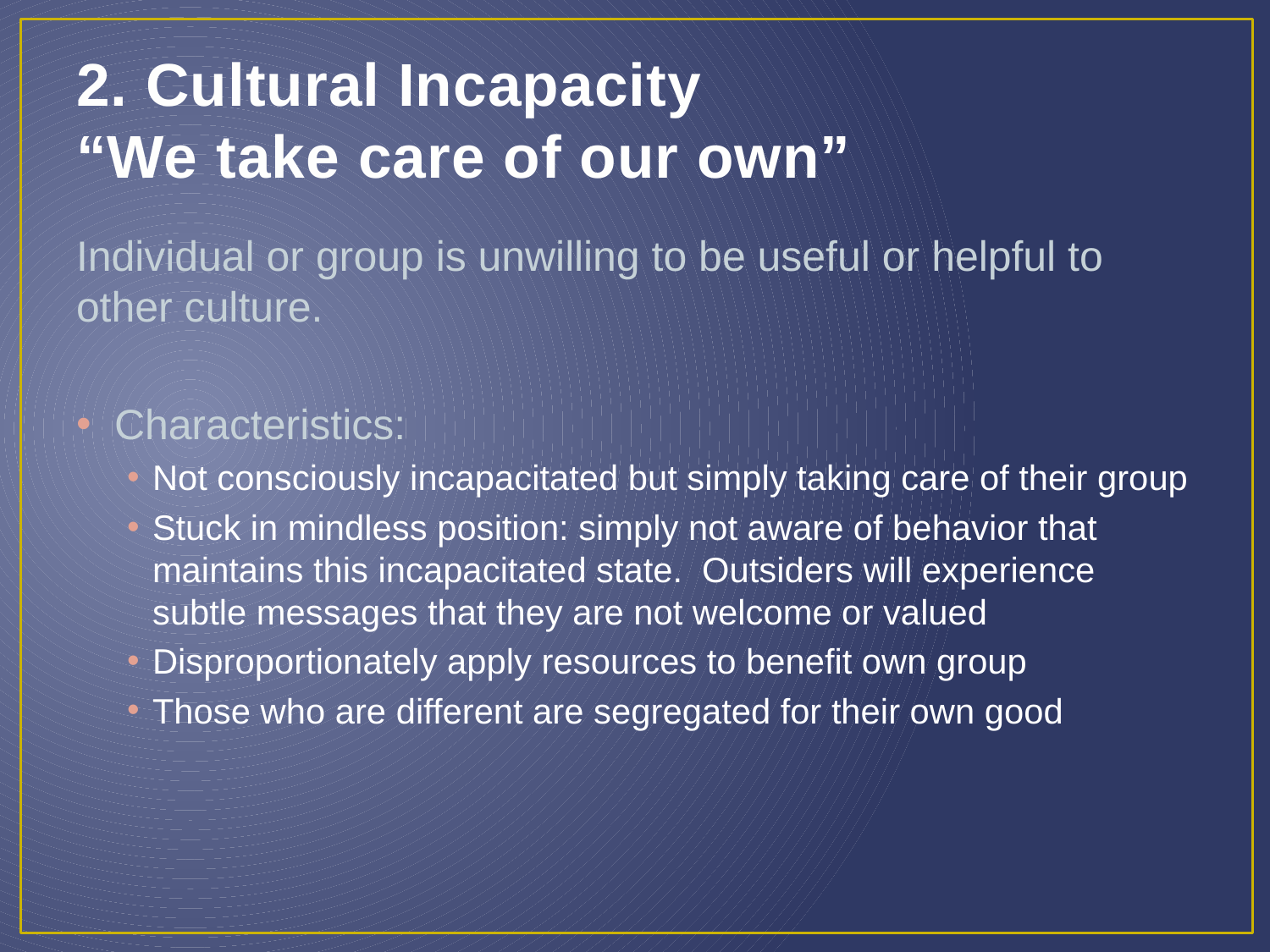

# 2. Cultural Incapacity “We take care of our own”
Individual or group is unwilling to be useful or helpful to other culture.

Characteristics:
Not consciously incapacitated but simply taking care of their group
Stuck in mindless position: simply not aware of behavior that maintains this incapacitated state.  Outsiders will experience subtle messages that they are not welcome or valued
Disproportionately apply resources to benefit own group
Those who are different are segregated for their own good